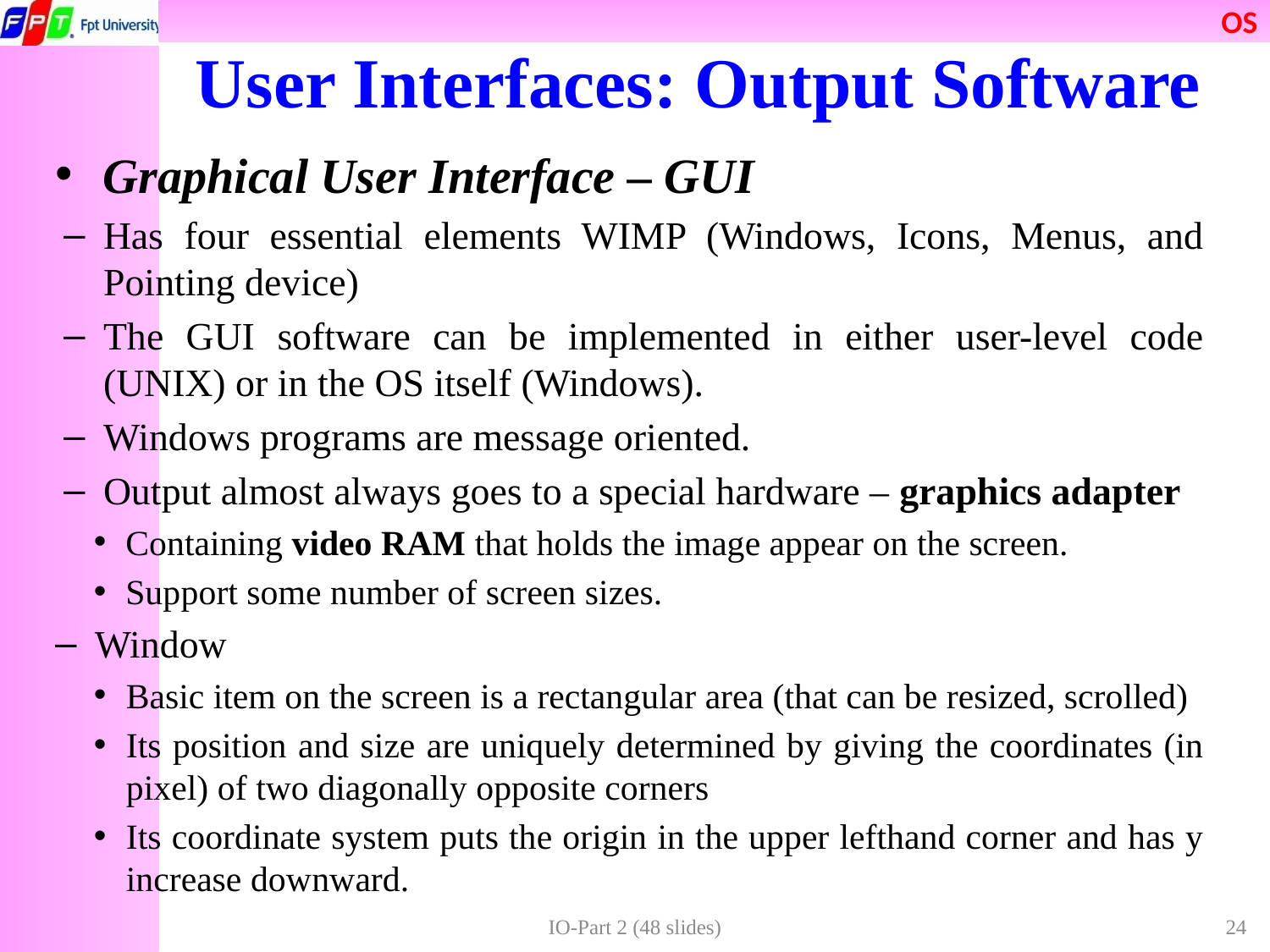

# User Interfaces: Output Software
Graphical User Interface – GUI
Has four essential elements WIMP (Windows, Icons, Menus, and Pointing device)
The GUI software can be implemented in either user-level code (UNIX) or in the OS itself (Windows).
Windows programs are message oriented.
Output almost always goes to a special hardware – graphics adapter
Containing video RAM that holds the image appear on the screen.
Support some number of screen sizes.
Window
Basic item on the screen is a rectangular area (that can be resized, scrolled)
Its position and size are uniquely determined by giving the coordinates (in pixel) of two diagonally opposite corners
Its coordinate system puts the origin in the upper lefthand corner and has y increase downward.
IO-Part 2 (48 slides)
24